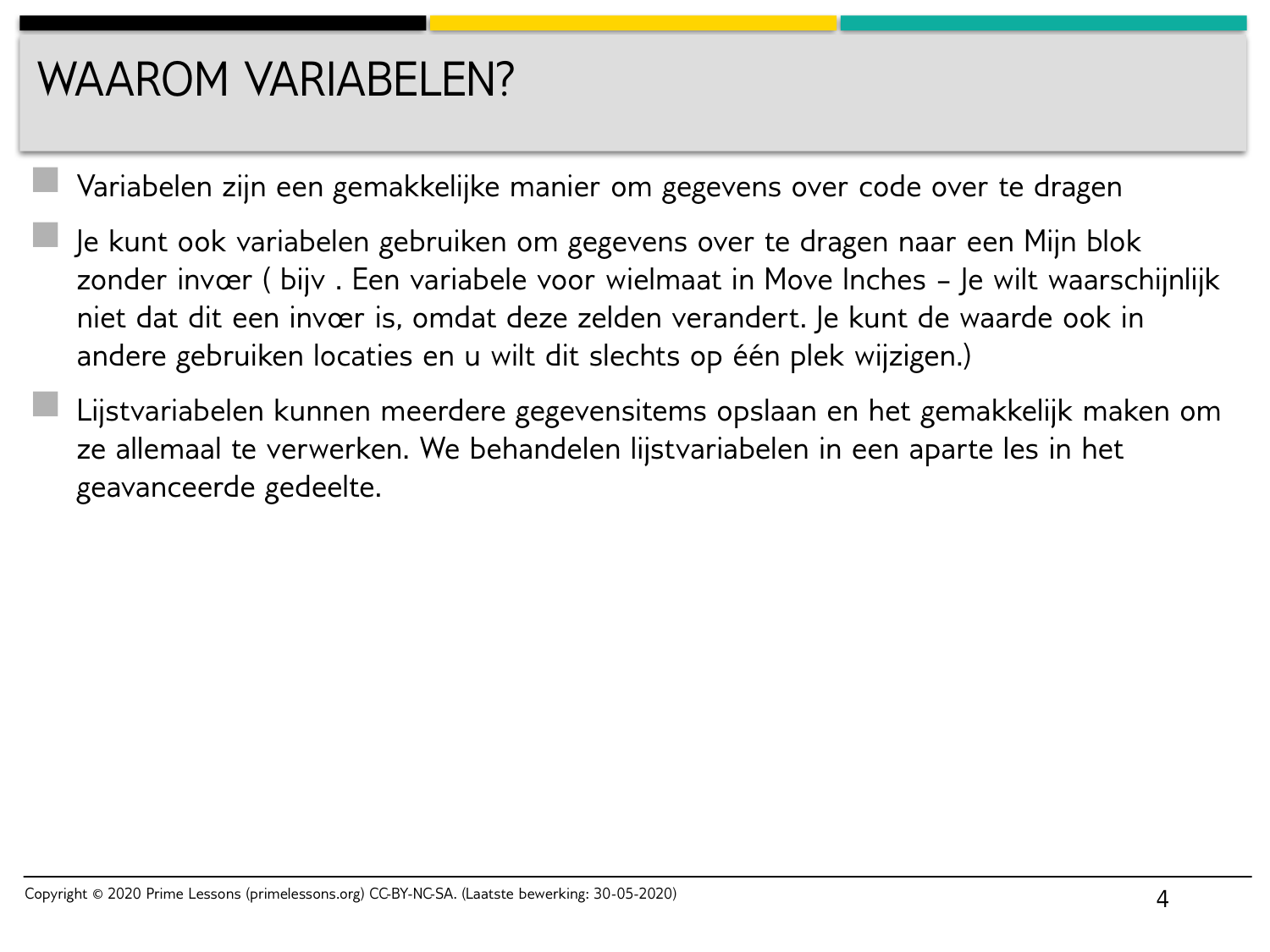

# Waarom variabelen?
Variabelen zijn een gemakkelijke manier om gegevens over code over te dragen
Je kunt ook variabelen gebruiken om gegevens over te dragen naar een Mijn blok zonder invoer ( bijv . Een variabele voor wielmaat in Move Inches – Je wilt waarschijnlijk niet dat dit een invoer is, omdat deze zelden verandert. Je kunt de waarde ook in andere gebruiken locaties en u wilt dit slechts op één plek wijzigen.)
Lijstvariabelen kunnen meerdere gegevensitems opslaan en het gemakkelijk maken om ze allemaal te verwerken. We behandelen lijstvariabelen in een aparte les in het geavanceerde gedeelte.
4
Copyright © 2020 Prime Lessons (primelessons.org) CC-BY-NC-SA. (Laatste bewerking: 30-05-2020)